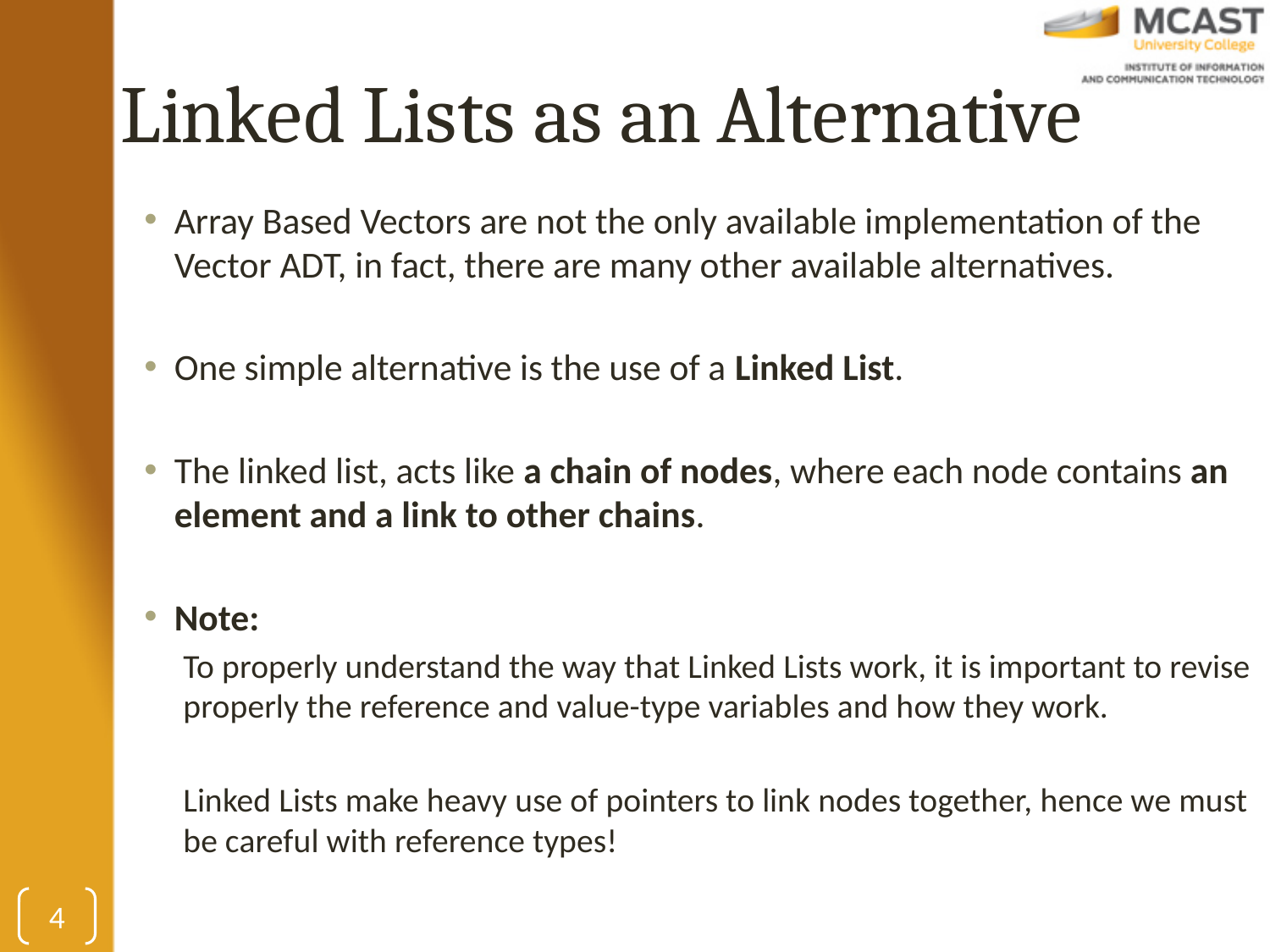

# Linked Lists as an Alternative
Array Based Vectors are not the only available implementation of the Vector ADT, in fact, there are many other available alternatives.

One simple alternative is the use of a Linked List.

The linked list, acts like a chain of nodes, where each node contains an element and a link to other chains.

Note:
To properly understand the way that Linked Lists work, it is important to revise properly the reference and value-type variables and how they work.

Linked Lists make heavy use of pointers to link nodes together, hence we must be careful with reference types!

4